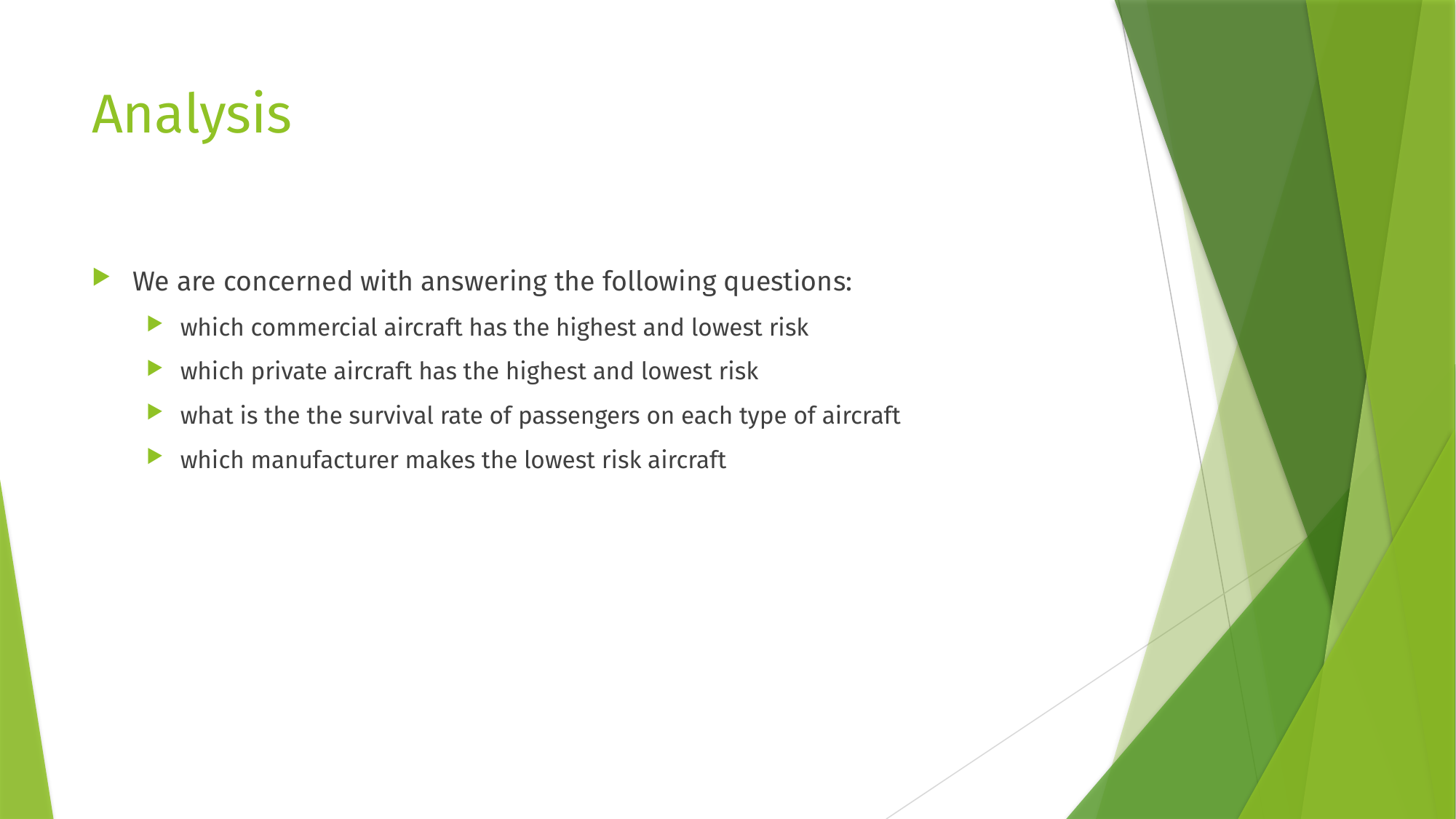

# Analysis
We are concerned with answering the following questions:
which commercial aircraft has the highest and lowest risk
which private aircraft has the highest and lowest risk
what is the the survival rate of passengers on each type of aircraft
which manufacturer makes the lowest risk aircraft